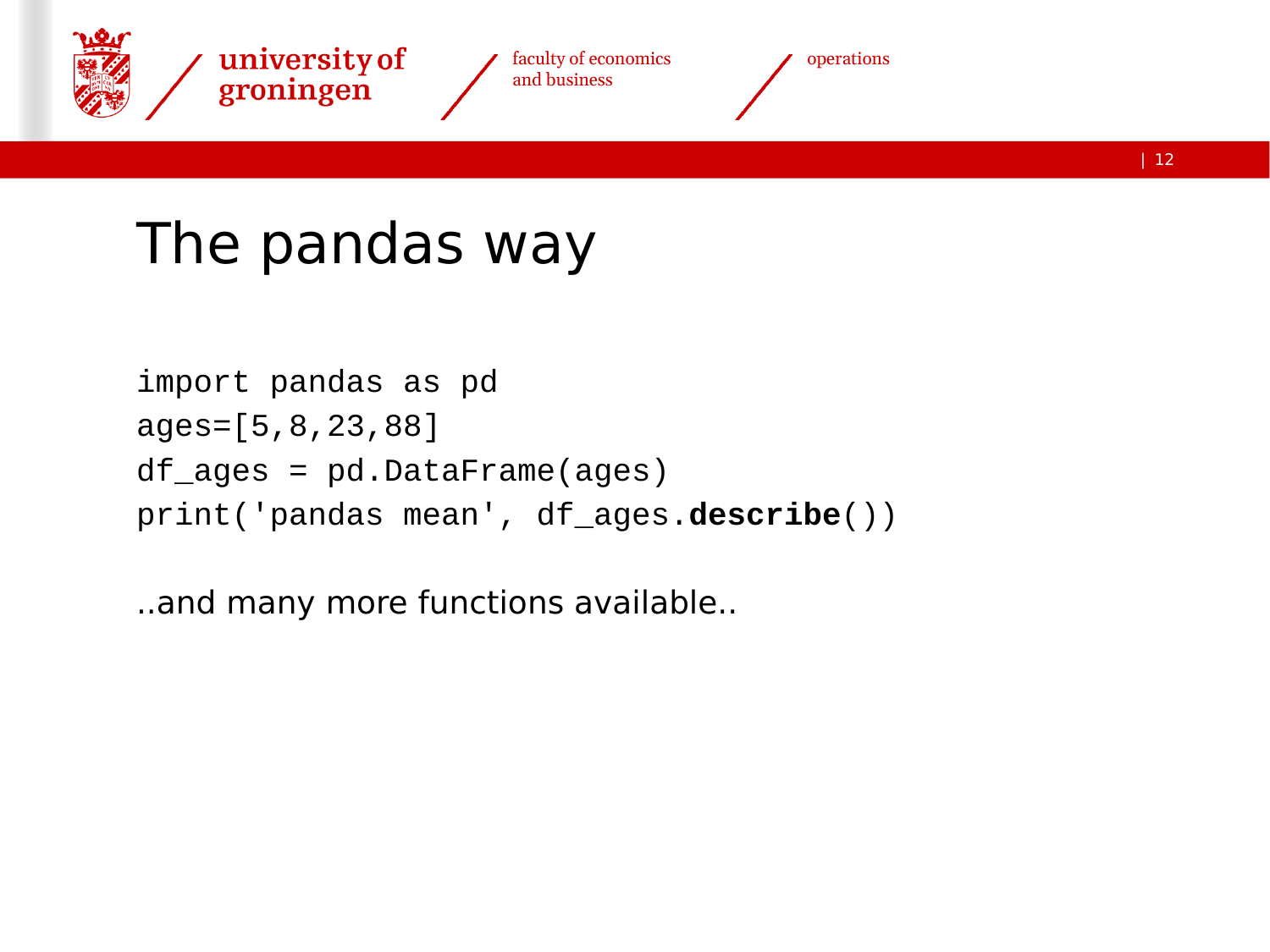

12
# The pandas way

import pandas as pd
ages=[5,8,23,88]
df_ages = pd.DataFrame(ages)
print('pandas mean', df_ages.describe())

..and many more functions available..